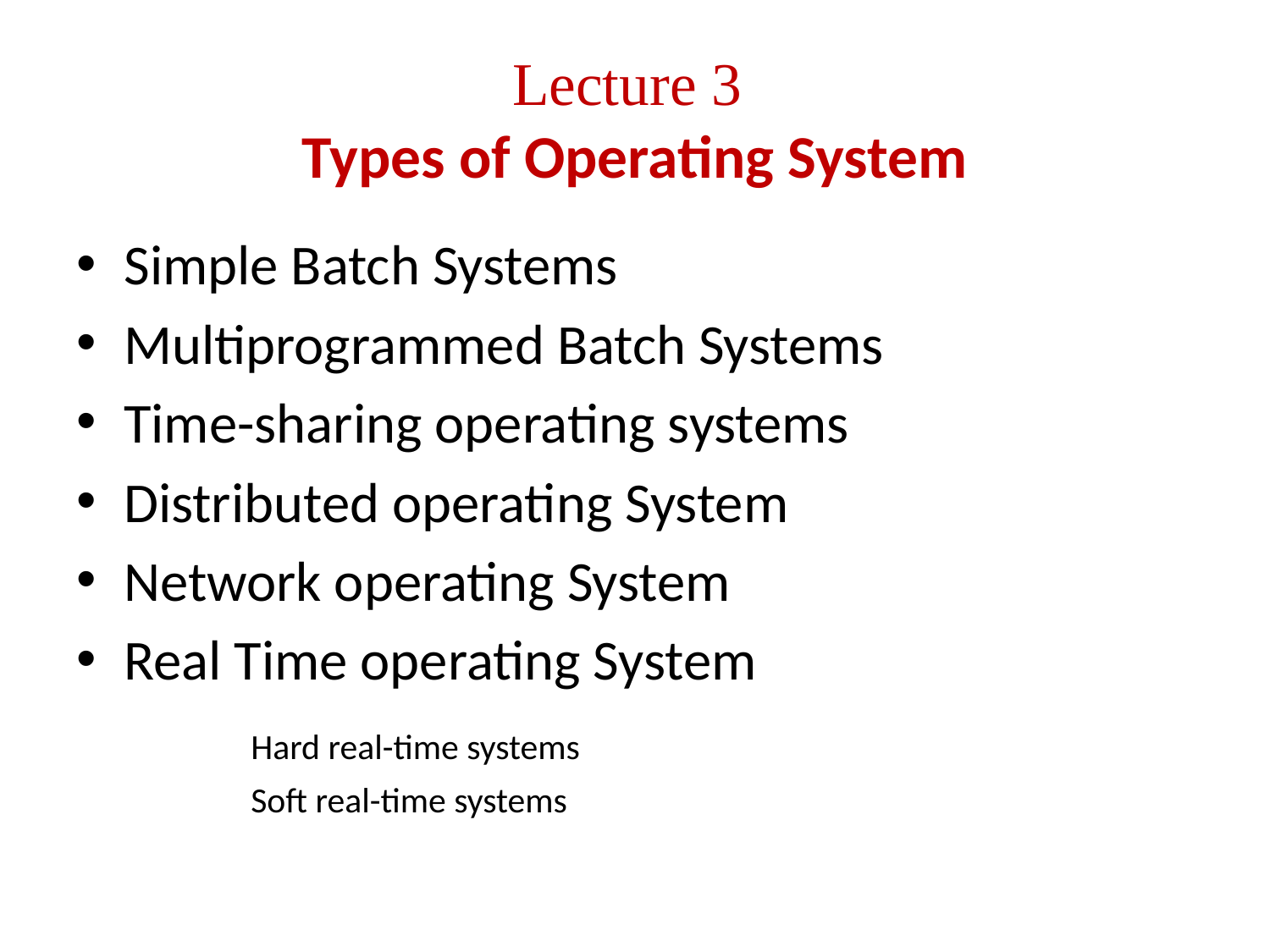

# Lecture 3 Types of Operating System
Simple Batch Systems
Multiprogrammed Batch Systems
Time-sharing operating systems
Distributed operating System
Network operating System
Real Time operating System
 		Hard real-time systems
		Soft real-time systems